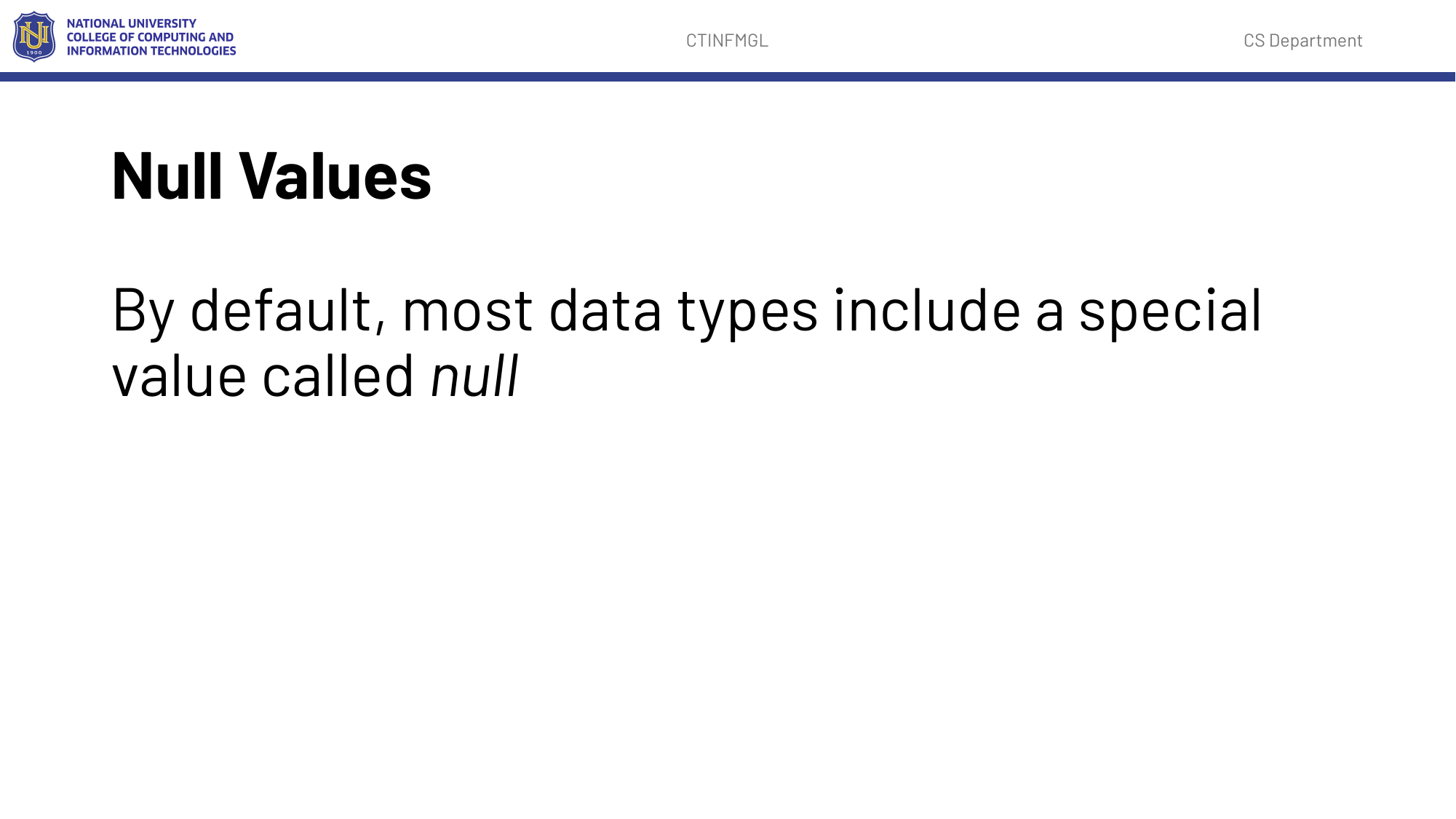

# Null Values
By default, most data types include a special value called null